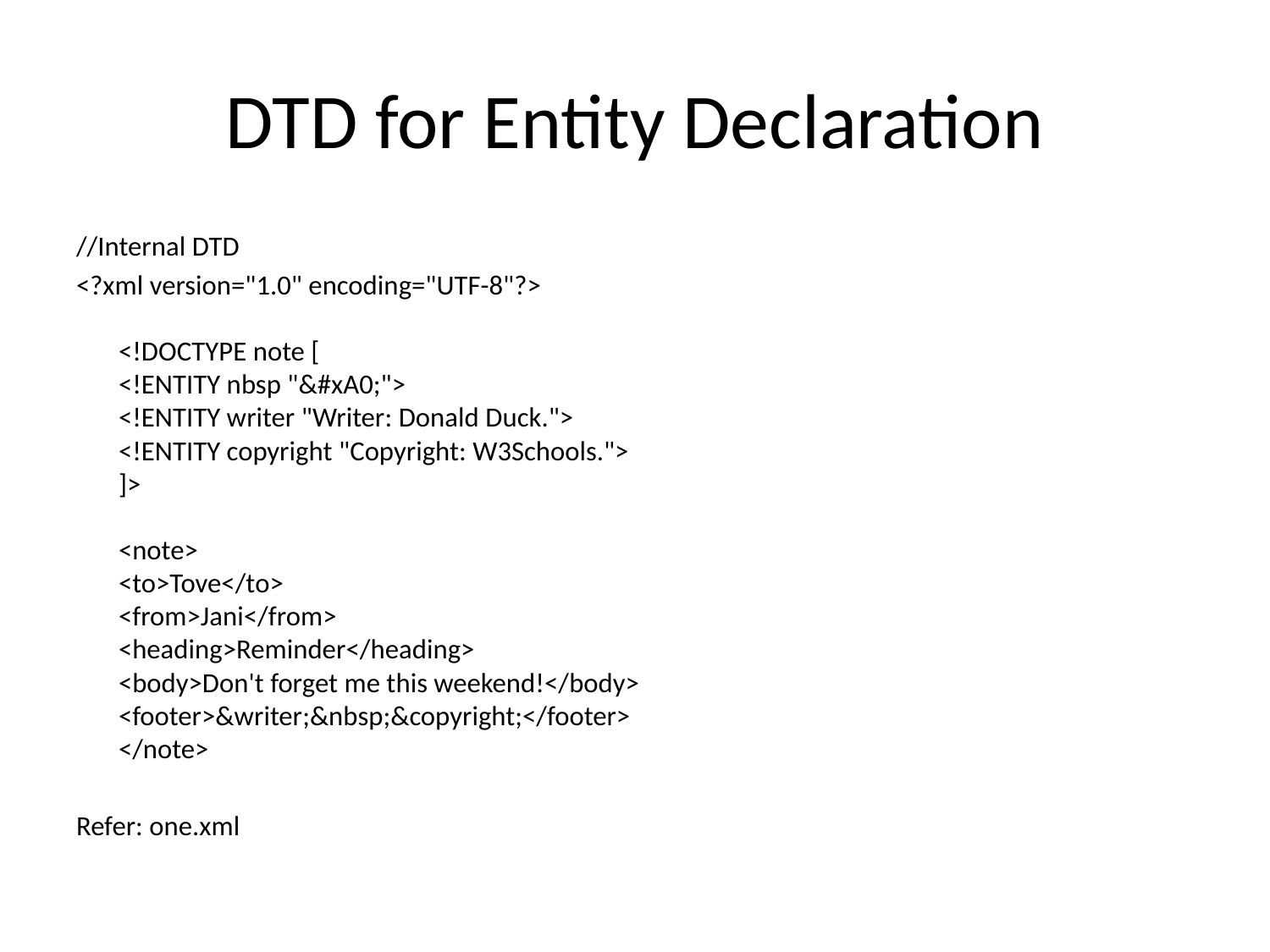

# DTD for Entity Declaration
//Internal DTD
<?xml version="1.0" encoding="UTF-8"?>
<!DOCTYPE note [
<!ENTITY nbsp "&#xA0;">
<!ENTITY writer "Writer: Donald Duck.">
<!ENTITY copyright "Copyright: W3Schools.">
]>
<note>
<to>Tove</to>
<from>Jani</from>
<heading>Reminder</heading>
<body>Don't forget me this weekend!</body>
<footer>&writer;&nbsp;&copyright;</footer>
</note>

Refer: one.xml